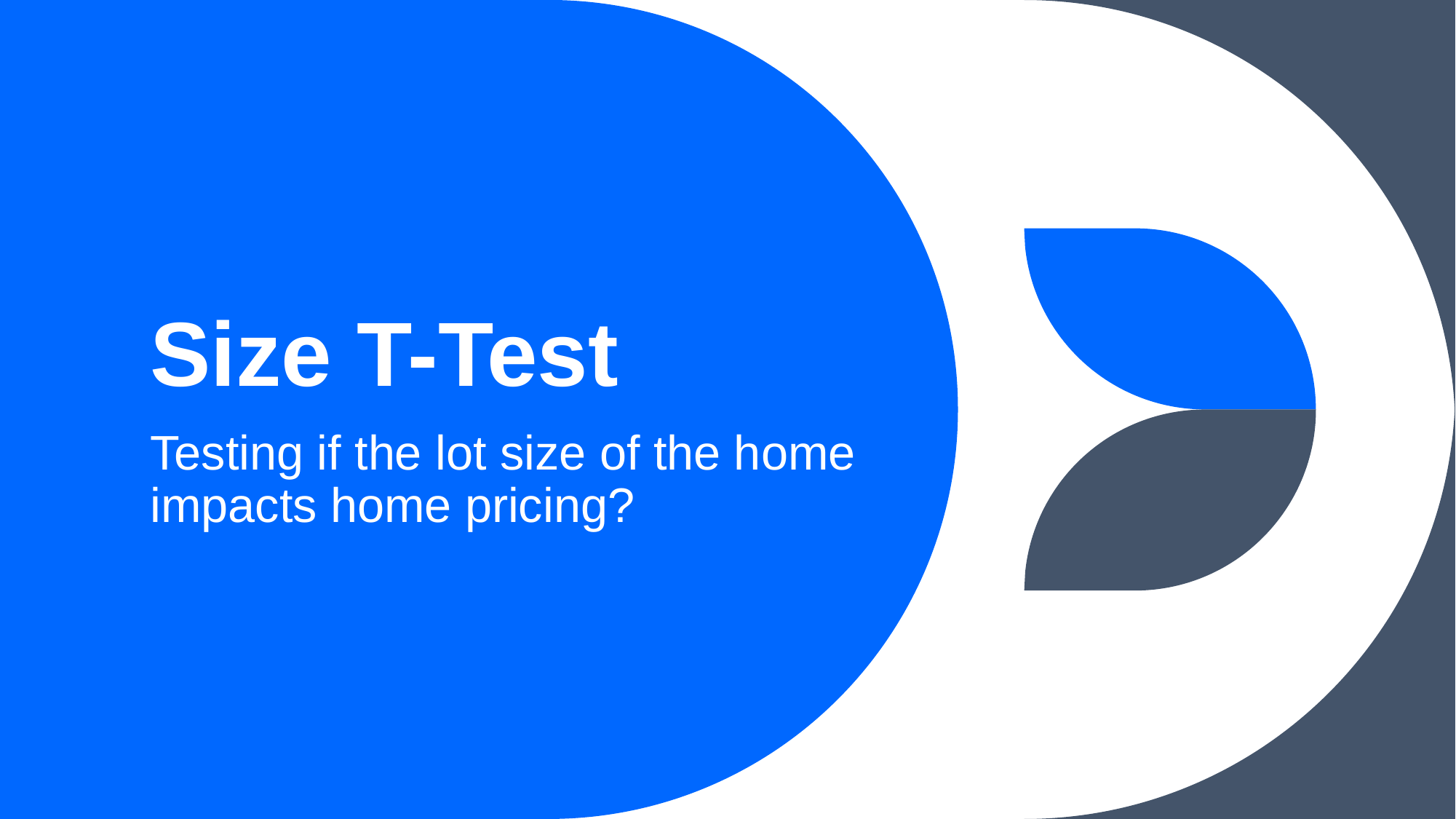

# Size T-Test
Testing if the lot size of the home impacts home pricing?